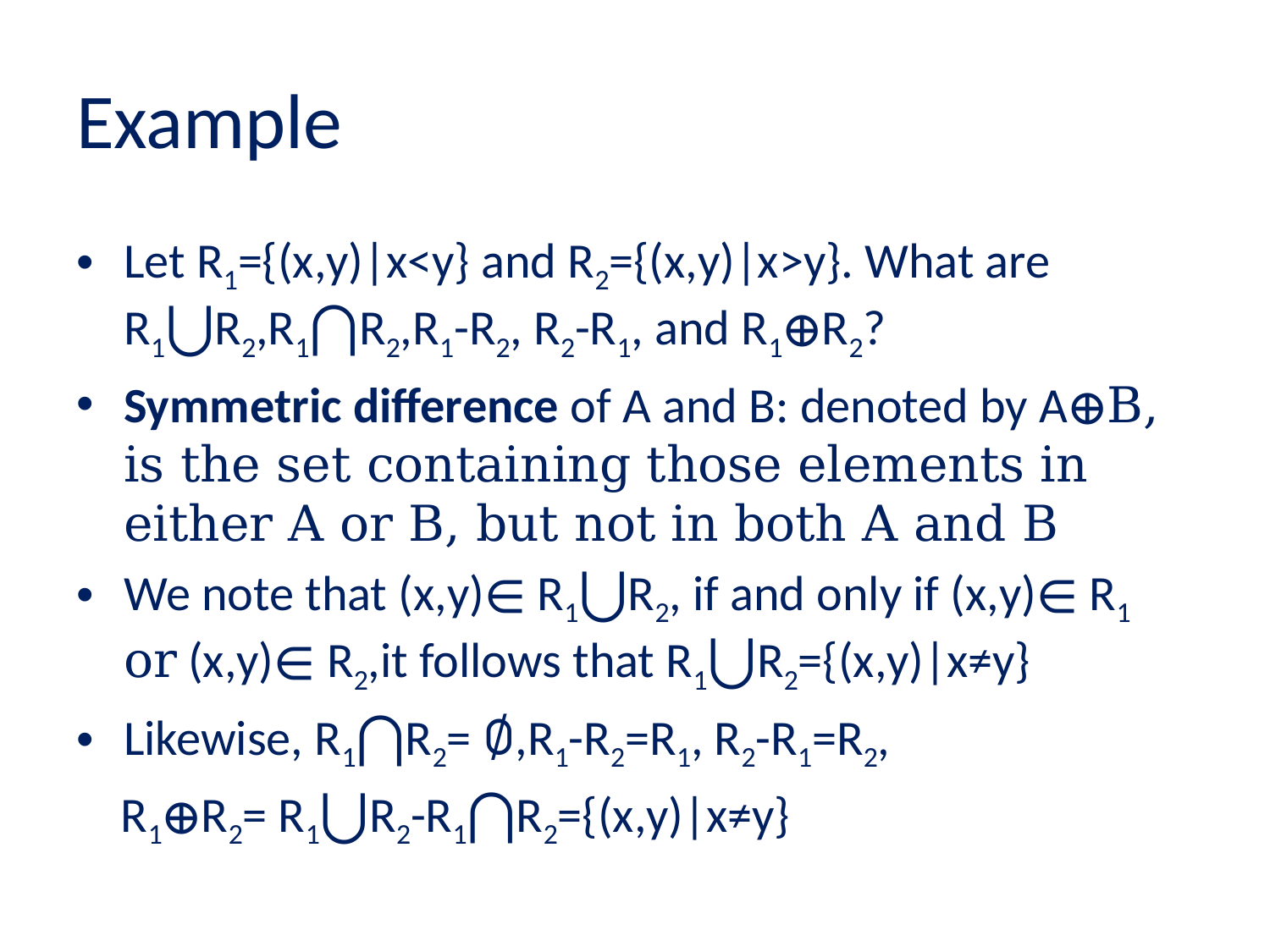

# Example
Let R1={(x,y)|x<y} and R2={(x,y)|x>y}. What are R1⋃R2,R1⋂R2,R1-R2, R2-R1, and R1⊕R2?
Symmetric difference of A and B: denoted by A⊕B, is the set containing those elements in either A or B, but not in both A and B
We note that (x,y)∊ R1⋃R2, if and only if (x,y)∊ R1 or (x,y)∊ R2,it follows that R1⋃R2={(x,y)|x≠y}
Likewise, R1⋂R2= ∅,R1-R2=R1, R2-R1=R2,
    R1⊕R2= R1⋃R2-R1⋂R2={(x,y)|x≠y}
24